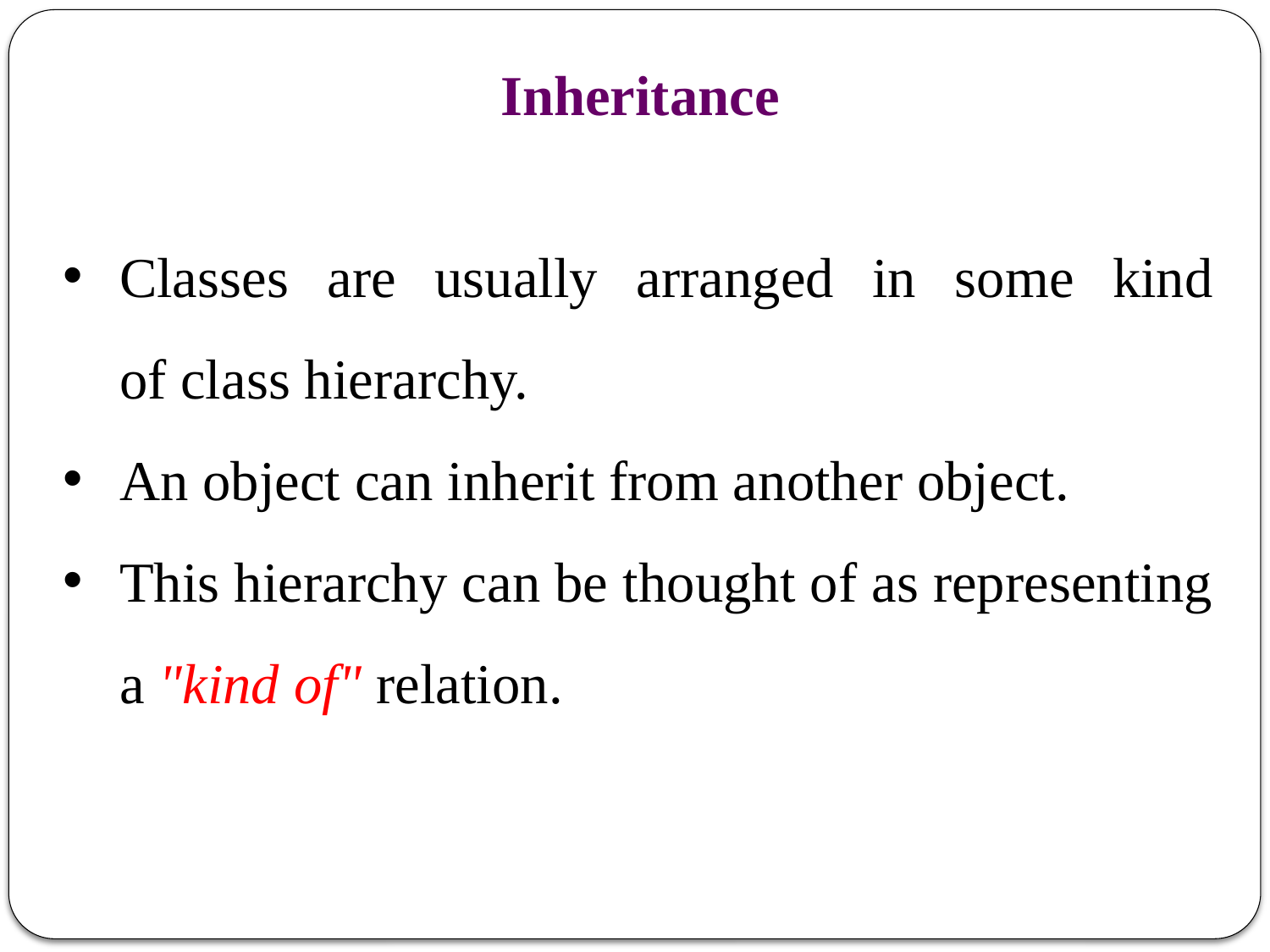

Inheritance
Classes are usually arranged in some kind of class hierarchy.
An object can inherit from another object.
This hierarchy can be thought of as representing a "kind of" relation.